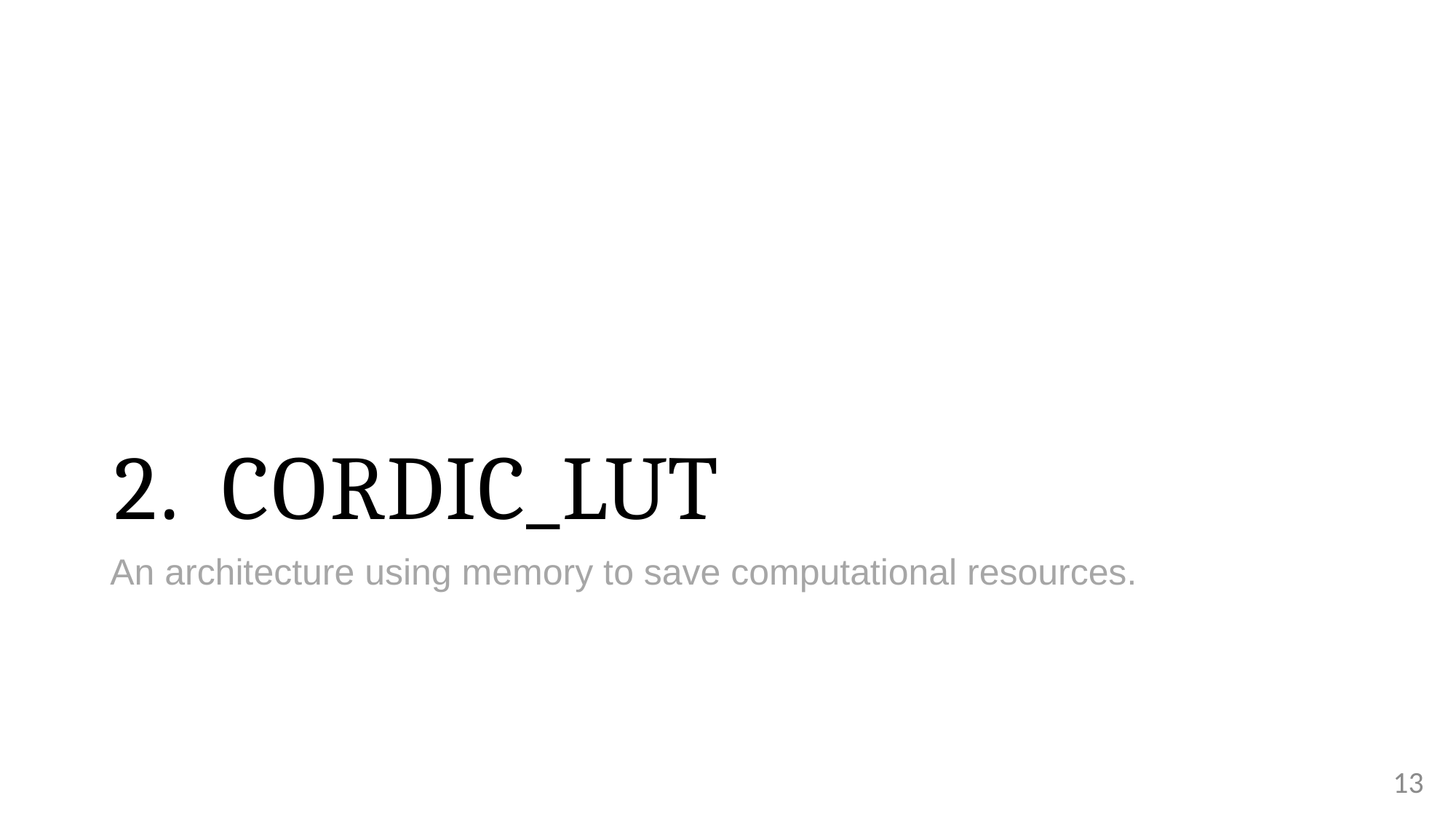

# 2.	CORDIC_LUT
An architecture using memory to save computational resources.
13